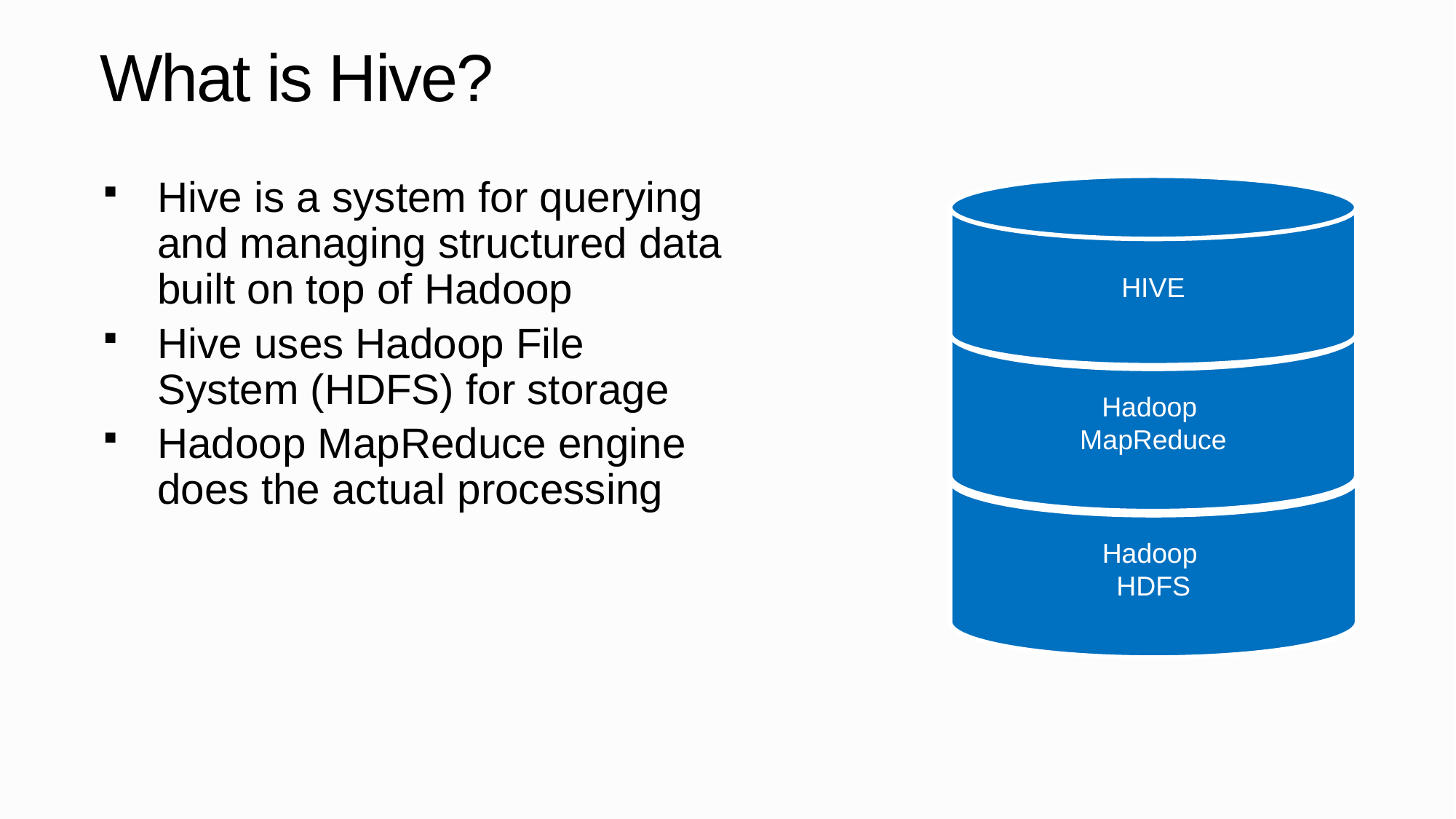

What is Hive?
Hive is a system for querying and managing structured data built on top of Hadoop
Hive uses Hadoop File System (HDFS) for storage
Hadoop MapReduce engine does the actual processing
HIVE
Hadoop
MapReduce
Hadoop
HDFS